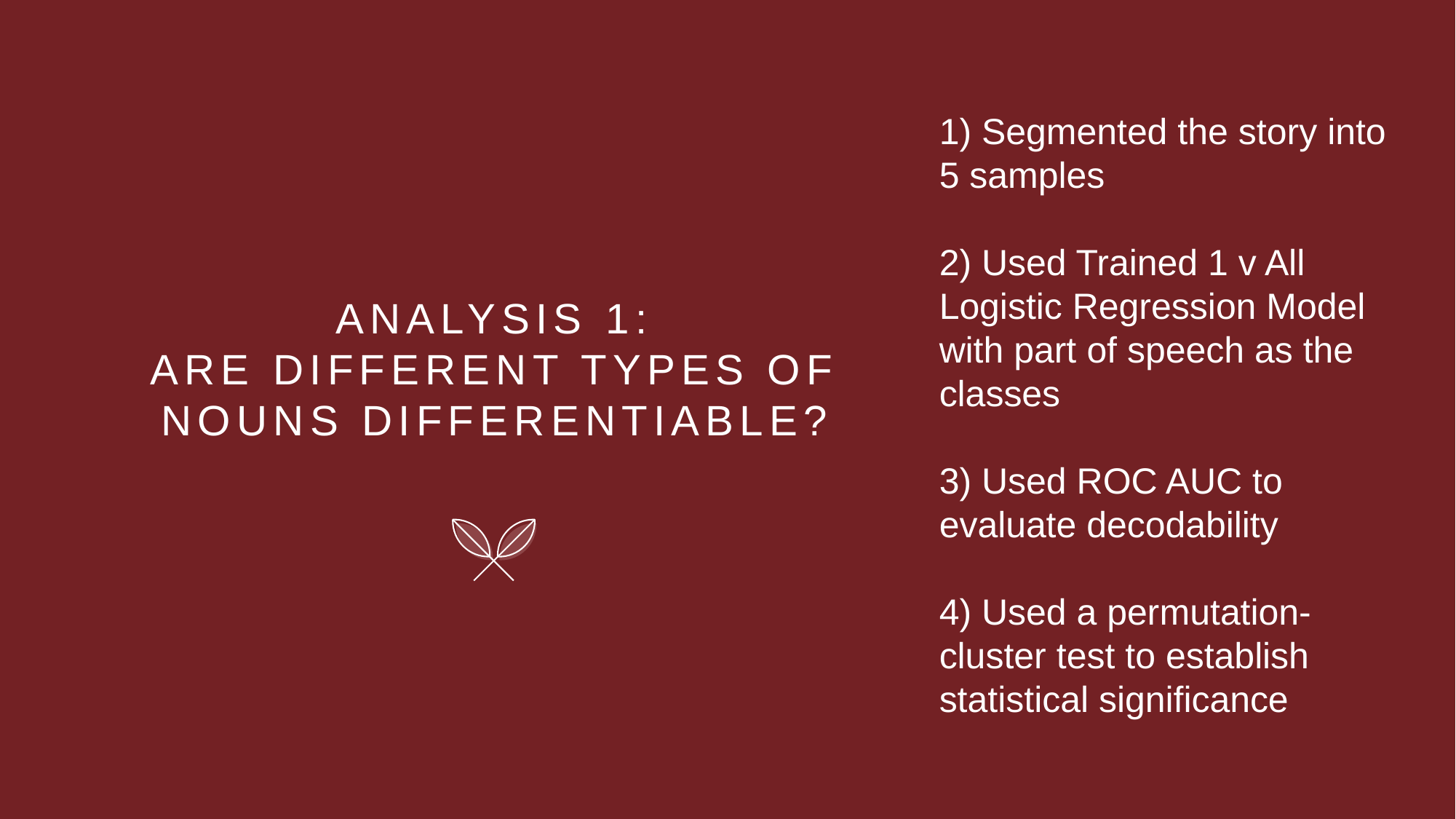

1) Segmented the story into 5 samples

2) Used Trained 1 v All Logistic Regression Model with part of speech as the classes

3) Used ROC AUC to evaluate decodability

4) Used a permutation-cluster test to establish statistical significance
# Analysis 1: Are Different Types of Nouns Differentiable?